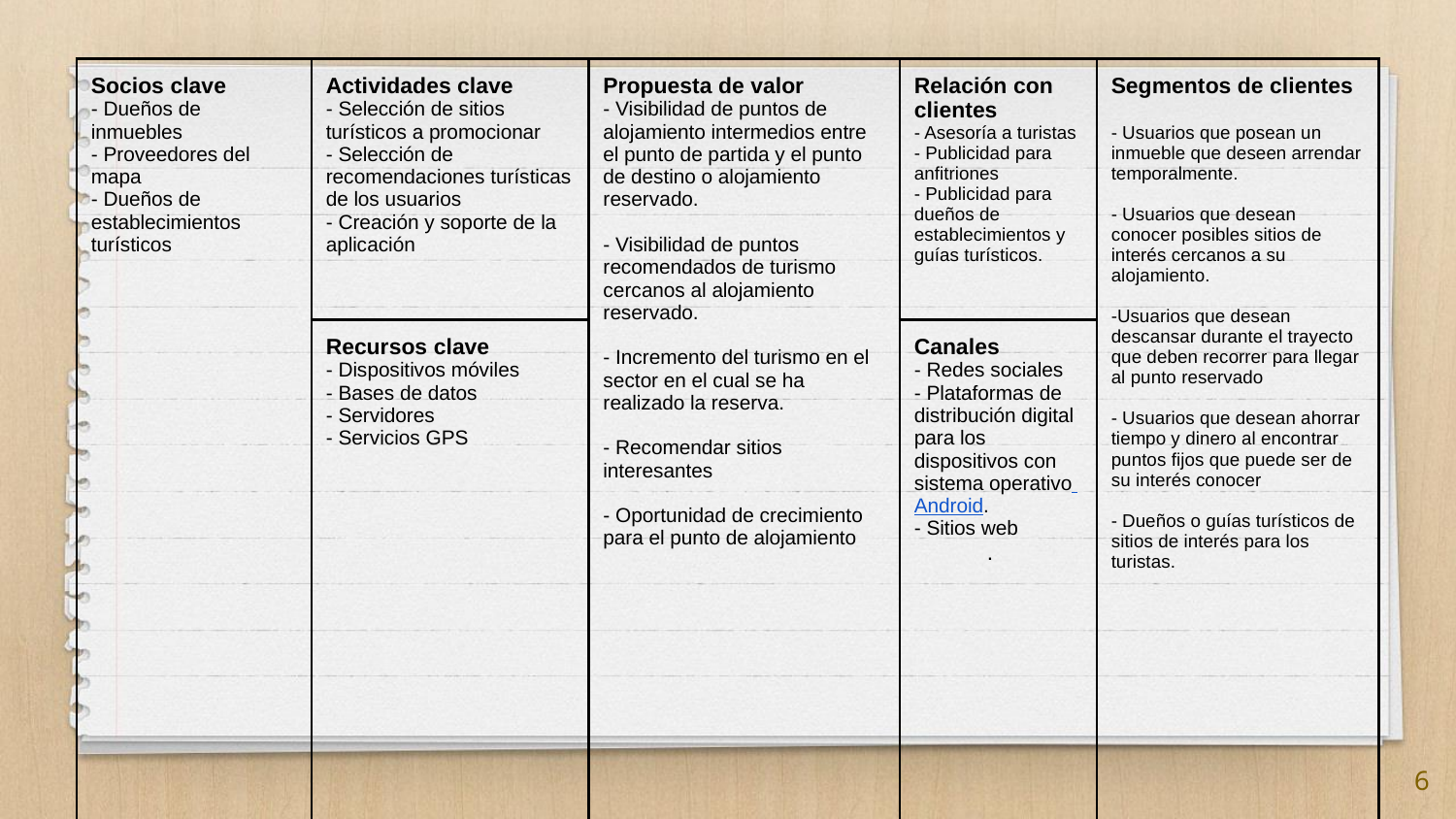

| Socios clave - Dueños de inmuebles - Proveedores del mapa - Dueños de establecimientos turísticos | Actividades clave - Selección de sitios turísticos a promocionar - Selección de recomendaciones turísticas de los usuarios - Creación y soporte de la aplicación | Propuesta de valor - Visibilidad de puntos de alojamiento intermedios entre el punto de partida y el punto de destino o alojamiento reservado. - Visibilidad de puntos recomendados de turismo cercanos al alojamiento reservado. - Incremento del turismo en el sector en el cual se ha realizado la reserva. - Recomendar sitios interesantes - Oportunidad de crecimiento para el punto de alojamiento | Relación con clientes - Asesoría a turistas - Publicidad para anfitriones - Publicidad para dueños de establecimientos y guías turísticos. | Segmentos de clientes - Usuarios que posean un inmueble que deseen arrendar temporalmente. - Usuarios que desean conocer posibles sitios de interés cercanos a su alojamiento. -Usuarios que desean descansar durante el trayecto que deben recorrer para llegar al punto reservado - Usuarios que desean ahorrar tiempo y dinero al encontrar puntos fijos que puede ser de su interés conocer - Dueños o guías turísticos de sitios de interés para los turistas. |
| --- | --- | --- | --- | --- |
|  | Recursos clave - Dispositivos móviles - Bases de datos - Servidores - Servicios GPS |  | Canales - Redes sociales - Plataformas de distribución digital para los dispositivos con sistema operativo Android. - Sitios web . |  |
| Estructura de costos - Salario del equipo de desarrollo y empleados en general - Promoción de la aplicación, pago por publicidad de la misma - Equipos, licencias, etc. Infraestructura |  |  | Fuente de ingresos - Cobro a los distintos sitios turísticos(locales, restaurantes, etc) cercanos al alojamiento por publicidad. |  |
6